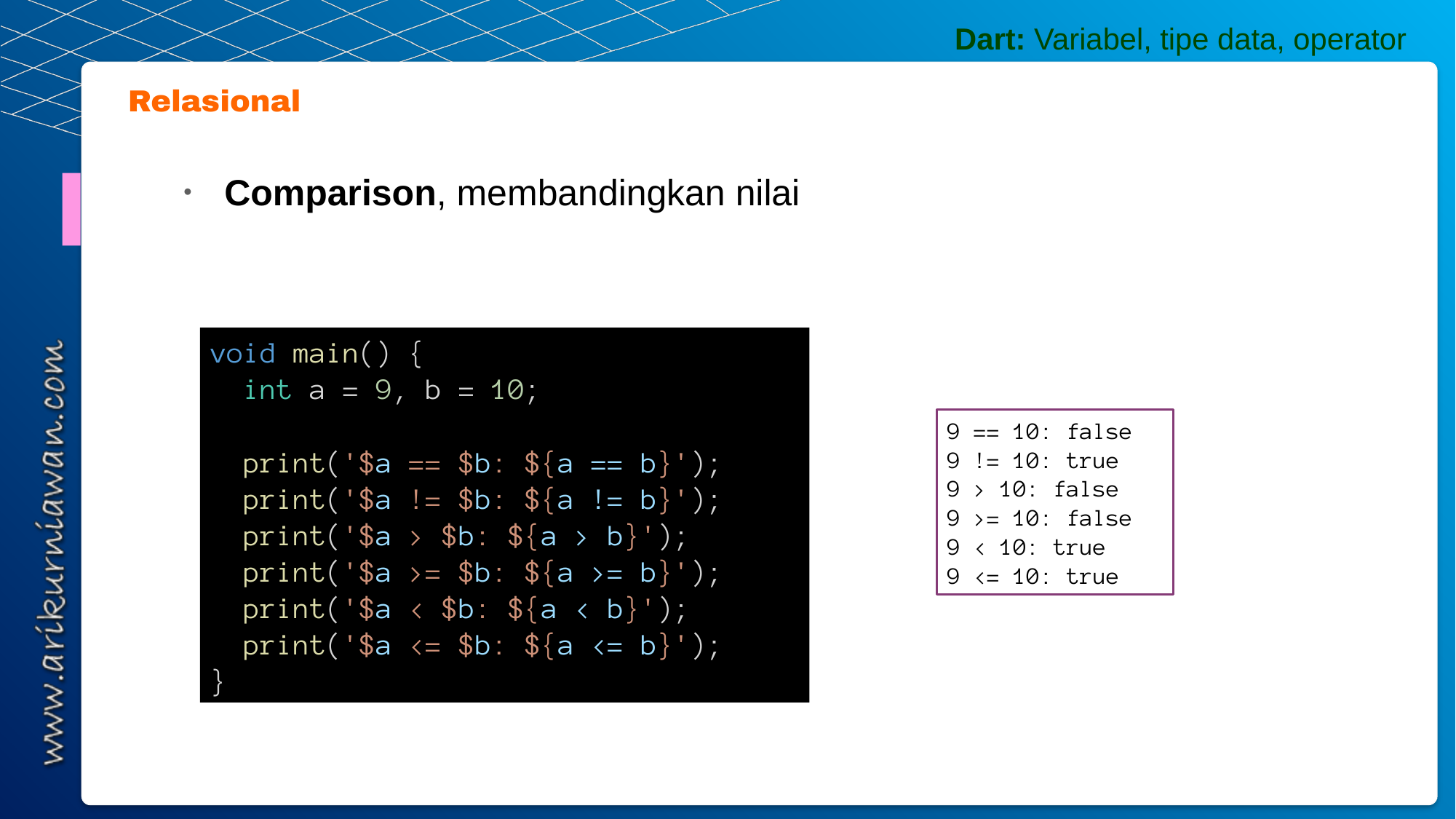

Dart: Variabel, tipe data, operator
Relasional
Comparison, membandingkan nilai
void main() {
  int a = 9, b = 10;
  print('$a == $b: ${a == b}');
  print('$a != $b: ${a != b}');
  print('$a > $b: ${a > b}');
  print('$a >= $b: ${a >= b}');
  print('$a < $b: ${a < b}');
  print('$a <= $b: ${a <= b}');
}
9 == 10: false
9 != 10: true
9 > 10: false
9 >= 10: false
9 < 10: true
9 <= 10: true